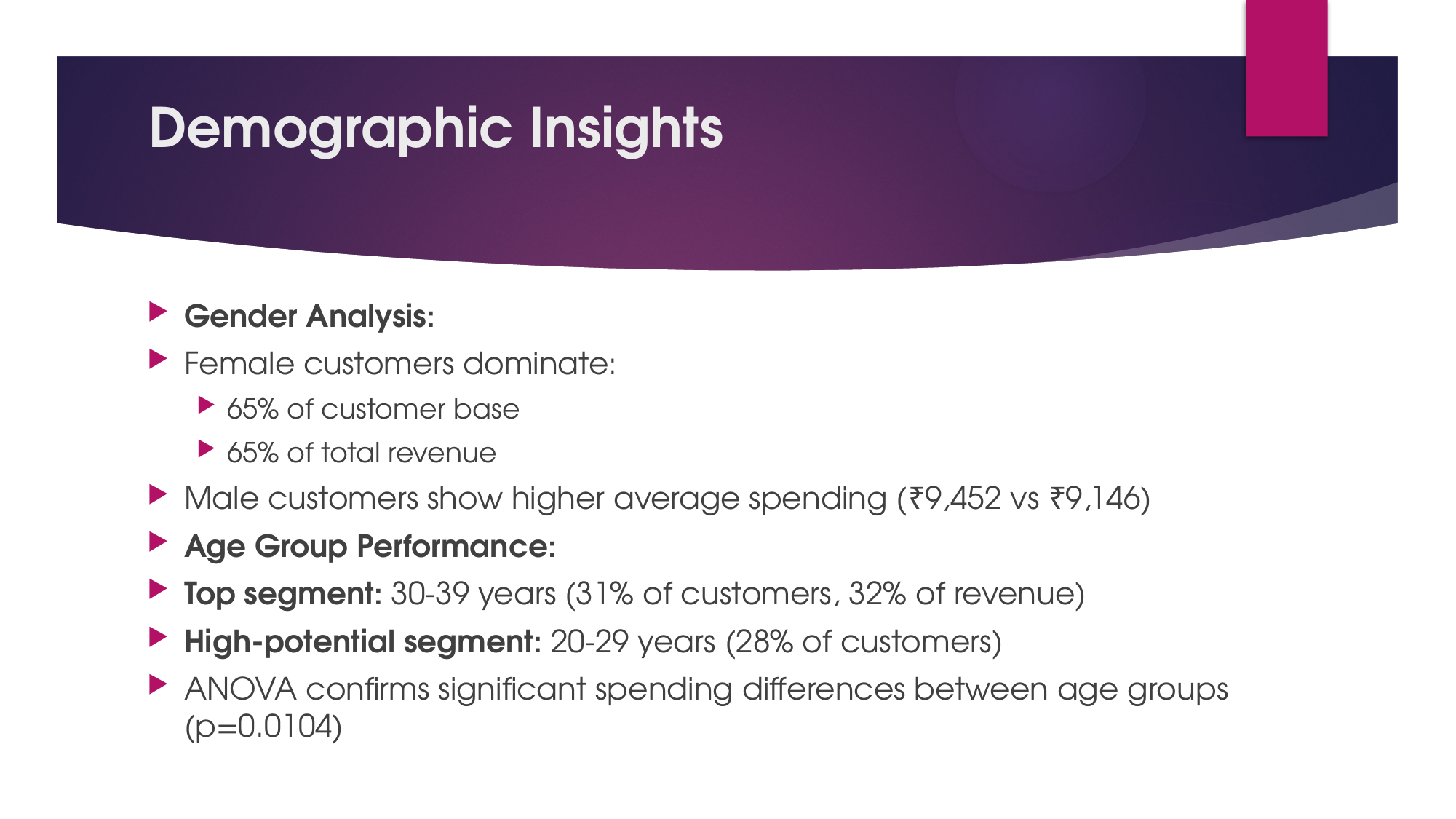

# Demographic Insights
Gender Analysis:
Female customers dominate:
65% of customer base
65% of total revenue
Male customers show higher average spending (₹9,452 vs ₹9,146)
Age Group Performance:
Top segment: 30-39 years (31% of customers, 32% of revenue)
High-potential segment: 20-29 years (28% of customers)
ANOVA confirms significant spending differences between age groups (p=0.0104)